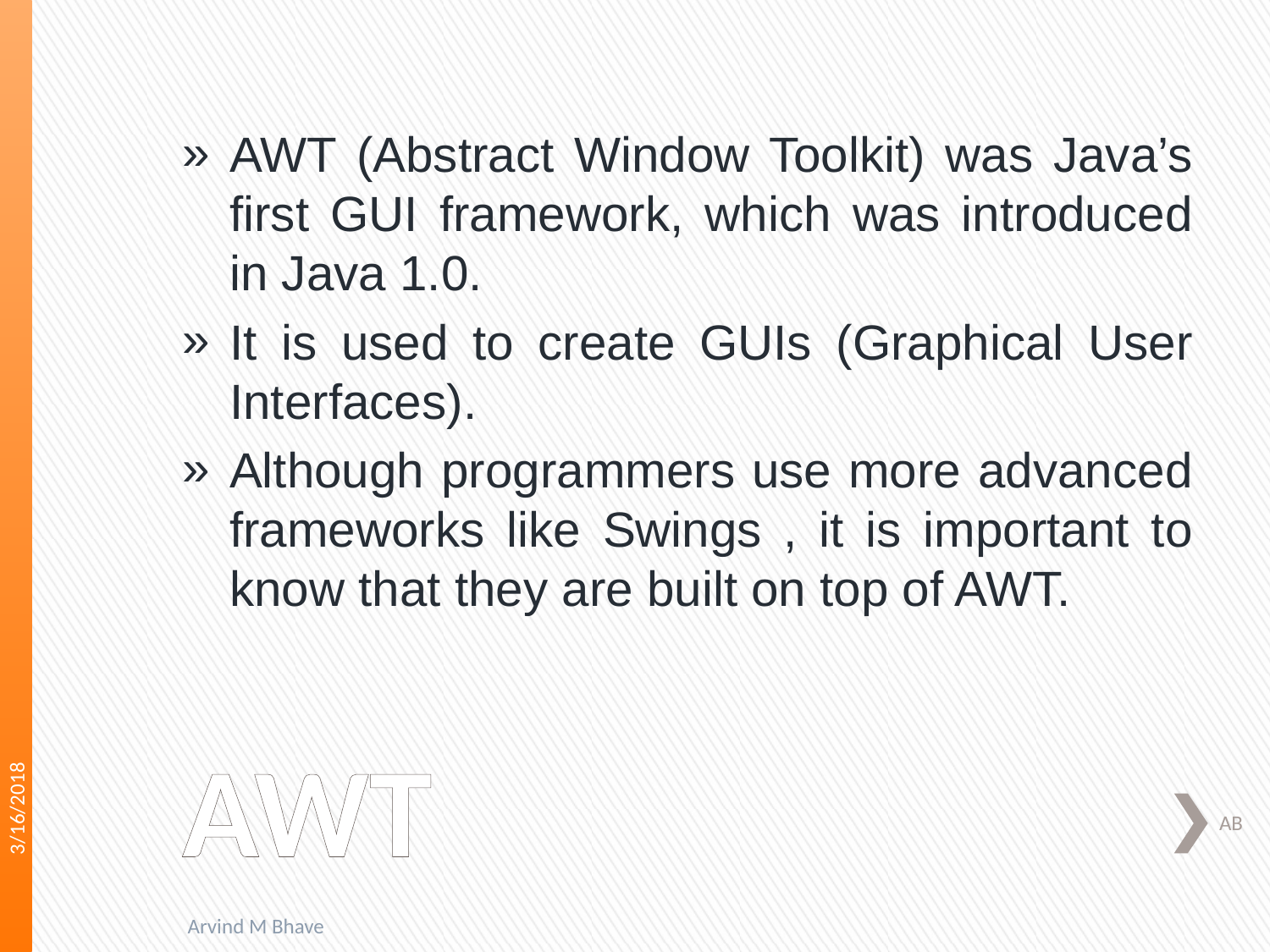

AWT (Abstract Window Toolkit) was Java’s first GUI framework, which was introduced in Java 1.0.
It is used to create GUIs (Graphical User Interfaces).
Although programmers use more advanced frameworks like Swings , it is important to know that they are built on top of AWT.
3/16/2018
# AWT
AB
Arvind M Bhave